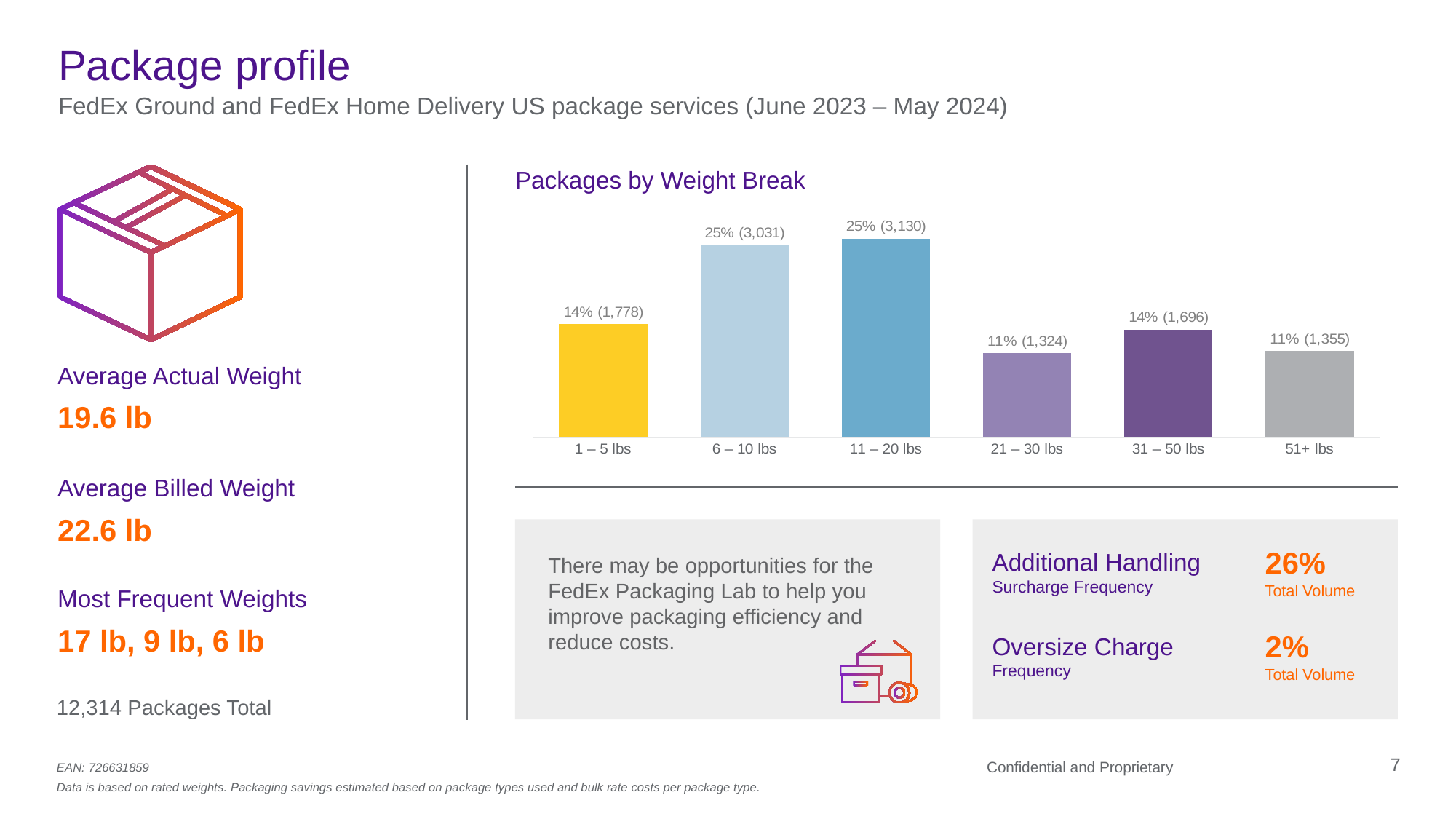

# Package profile
FedEx Ground and FedEx Home Delivery US package services (June 2023 – May 2024)

Packages by Weight Break

### Chart

| Category | Series 1 |
|---|---|
| 1 – 5 lbs | 1778.0 |
| 6 – 10 lbs | 3031.0 |
| 11 – 20 lbs | 3130.0 |
| 21 – 30 lbs | 1324.0 |
| 31 – 50 lbs | 1696.0 |
| 51+ lbs | 1355.0 |
Average Actual Weight
19.6 lb
Average Billed Weight
22.6 lb

26%
Total Volume
Additional Handling
Surcharge Frequency
There may be opportunities for the FedEx Packaging Lab to help you improve packaging efficiency and reduce costs.
Most Frequent Weights
17 lb, 9 lb, 6 lb
2%
Total Volume
Oversize Charge
Frequency

12,314 Packages Total
EAN: 726631859
Data is based on rated weights. Packaging savings estimated based on package types used and bulk rate costs per package type.